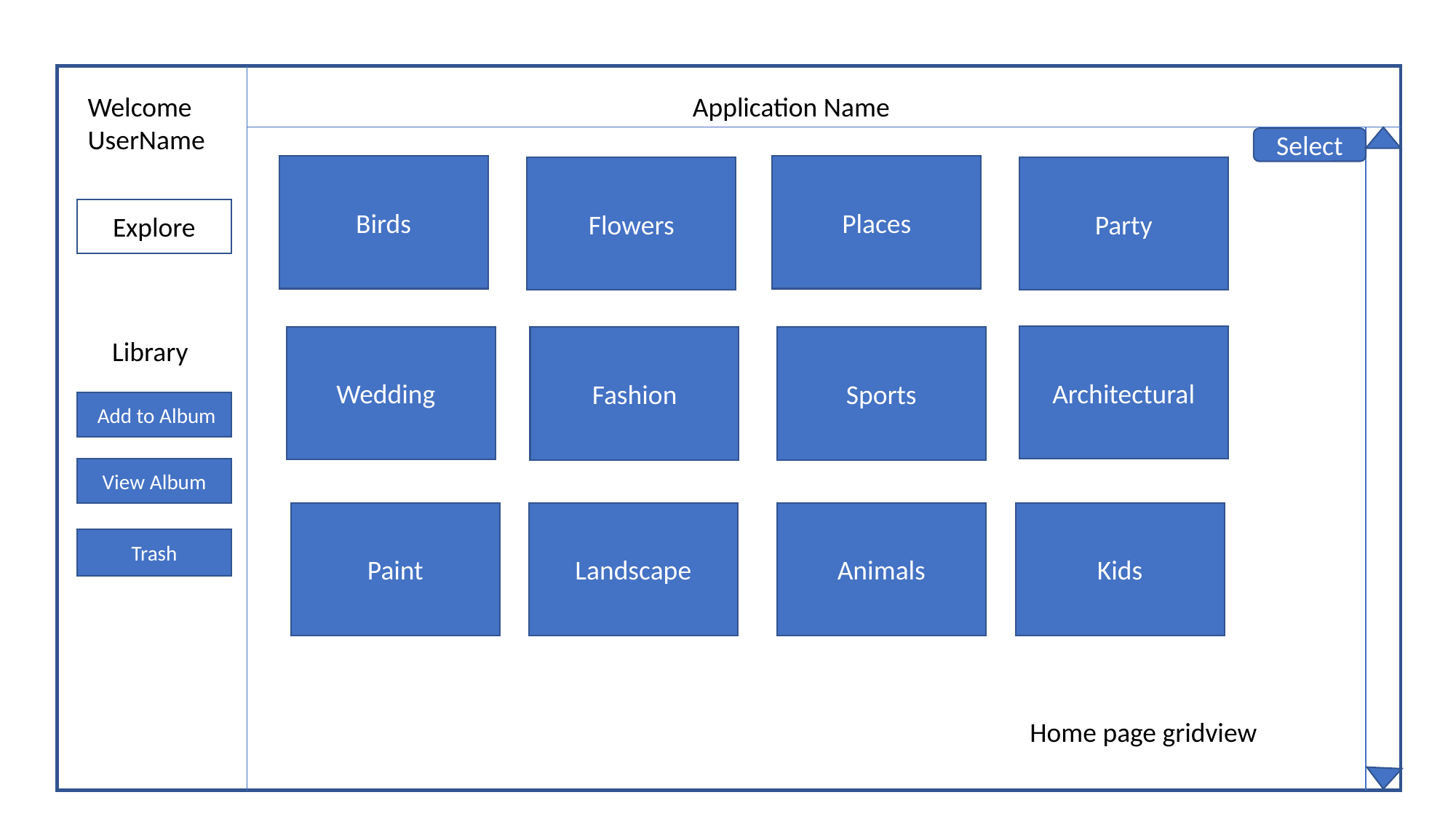

Welcome UserName
Application Name

Select
Birds
Places
Flowers
Party
Explore
Architectural
Wedding
Fashion
Sports
Library
 Add to Album
View Album
Paint
Landscape
Animals
Kids
Trash
Home page gridview